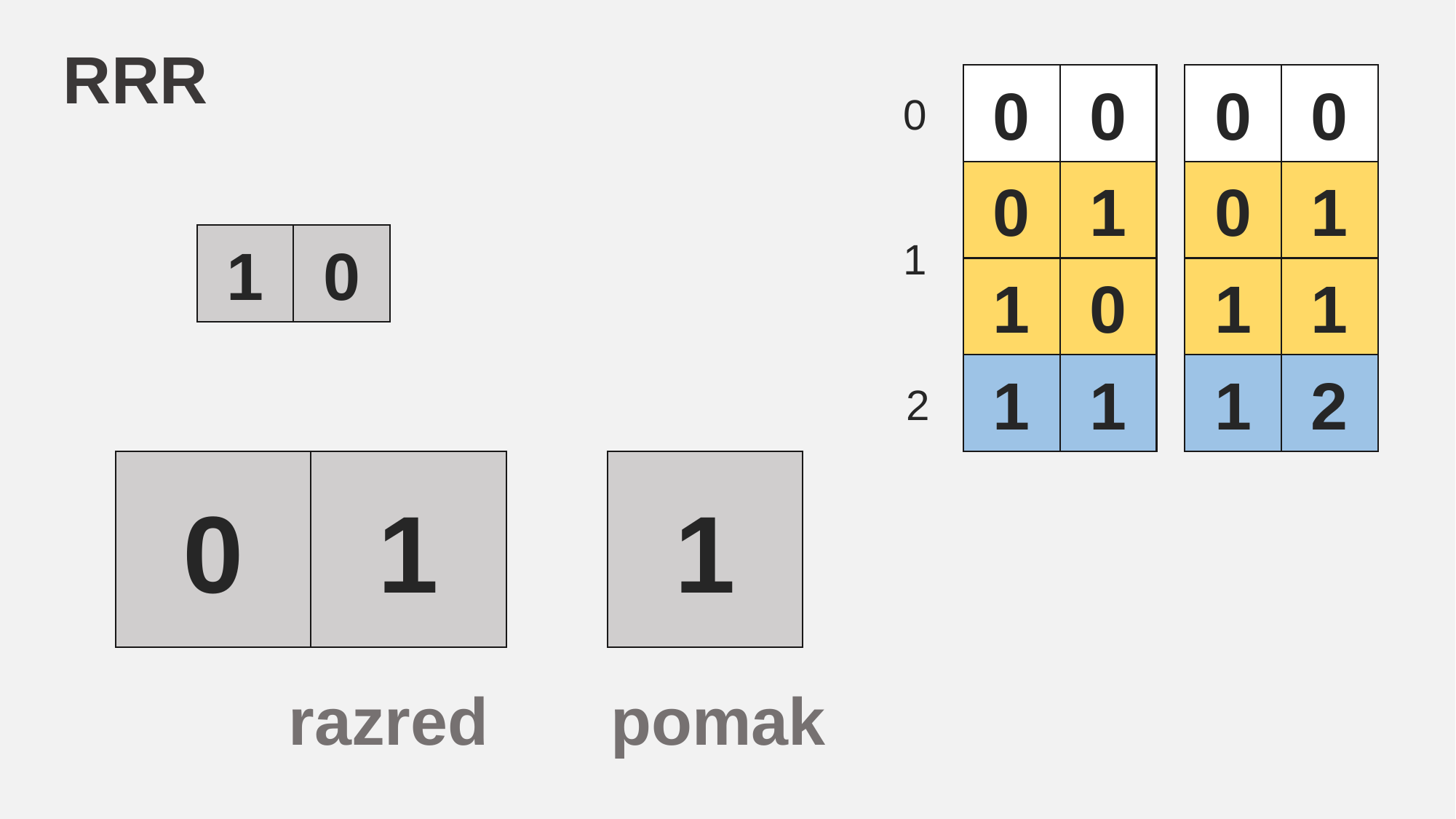

# RRR
0
0
0
0
0
1
1
0
0
0
1
1
1
0
1
1
2
1
1
1
2
1
0
1
pomak
razred